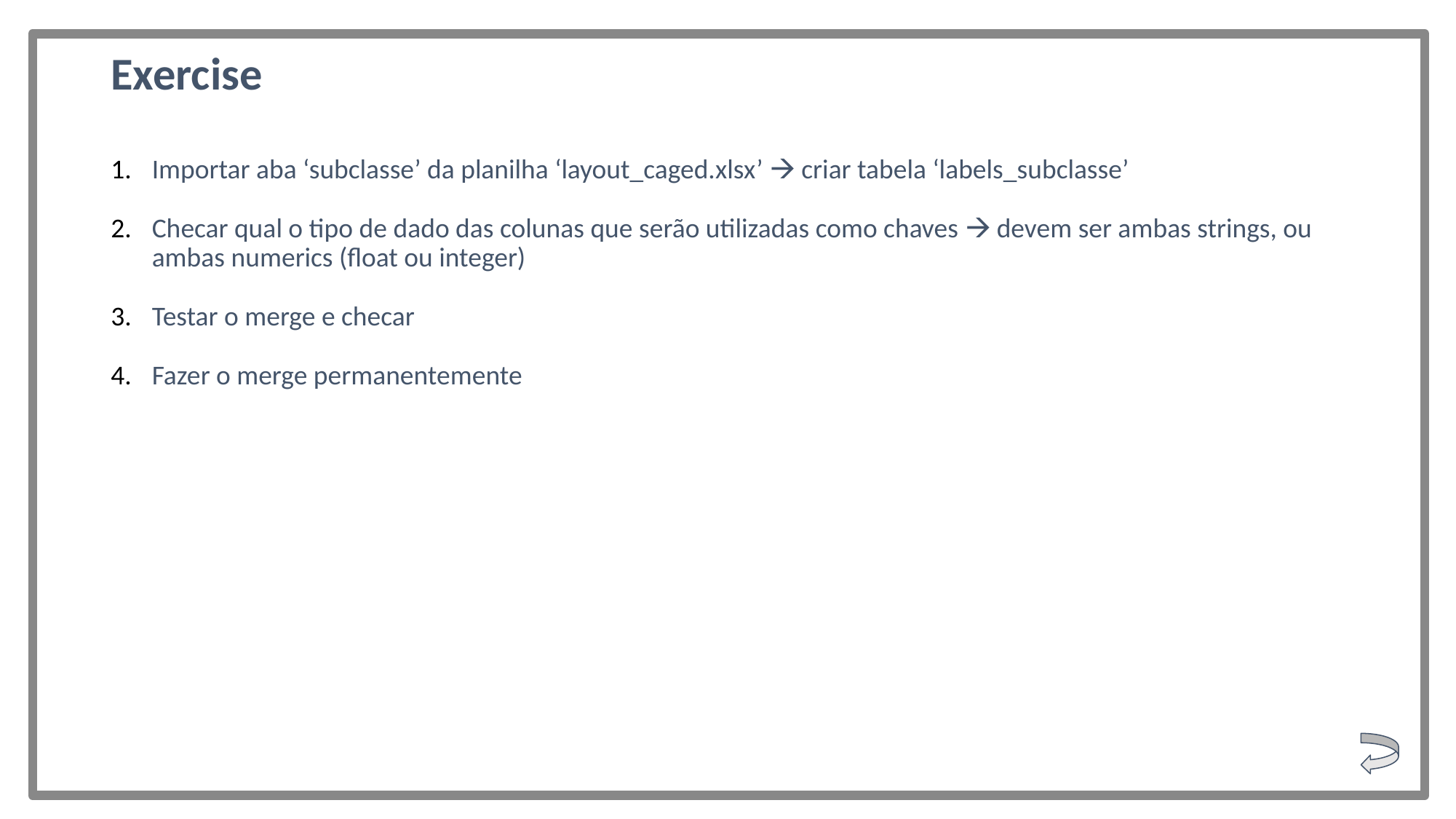

# Exercise
Importar aba ‘subclasse’ da planilha ‘layout_caged.xlsx’ 🡪 criar tabela ‘labels_subclasse’

Checar qual o tipo de dado das colunas que serão utilizadas como chaves 🡪 devem ser ambas strings, ou ambas numerics (float ou integer)

Testar o merge e checar

Fazer o merge permanentemente